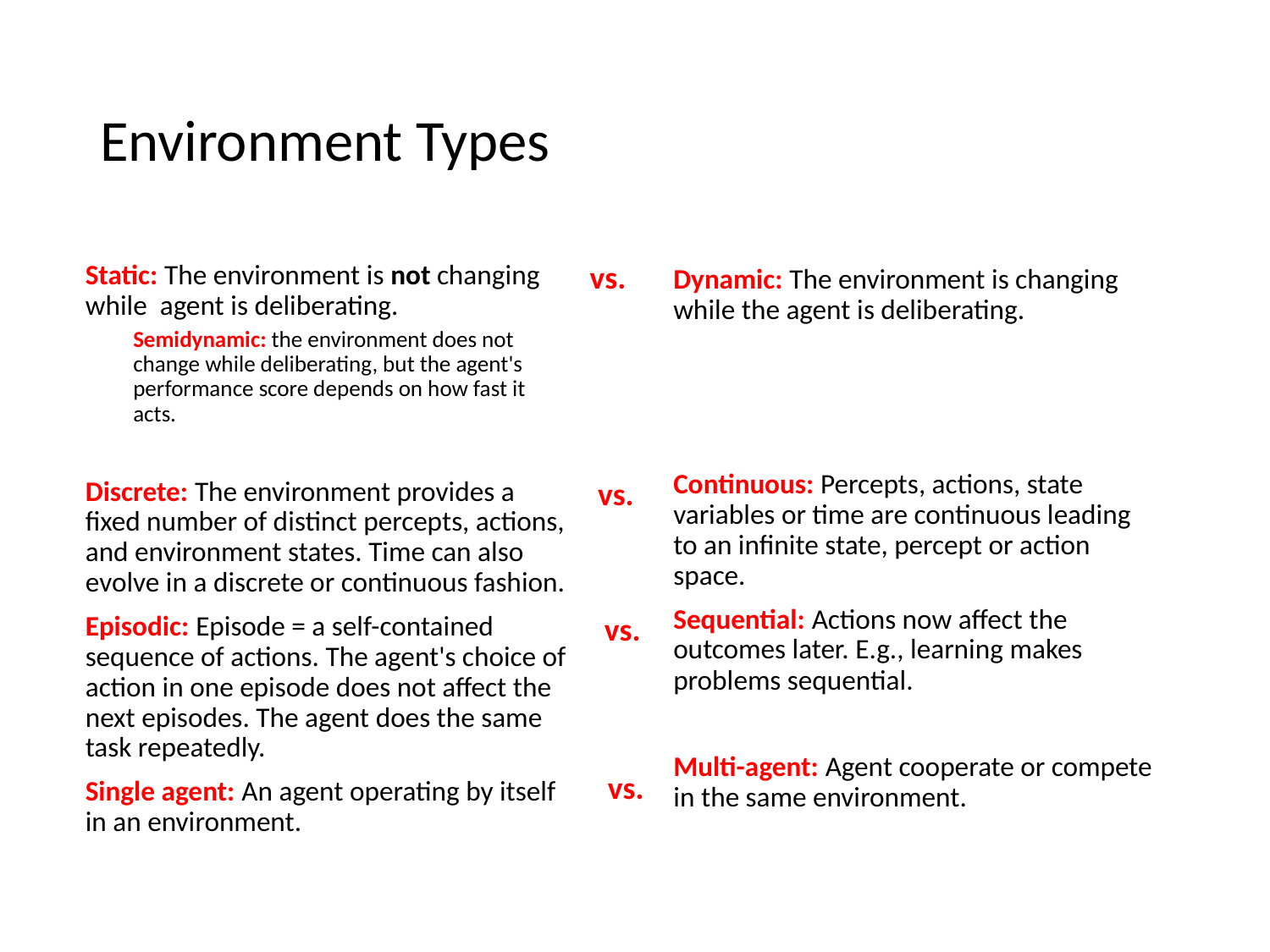

# Environment Types
vs.
Static: The environment is not changing while  agent is deliberating.
Semidynamic: the environment does not change while deliberating, but the agent's performance score depends on how fast it acts.

Discrete: The environment provides a fixed number of distinct percepts, actions, and environment states. Time can also evolve in a discrete or continuous fashion.
Episodic: Episode = a self-contained sequence of actions. The agent's choice of action in one episode does not affect the next episodes. The agent does the same task repeatedly.
Single agent: An agent operating by itself in an environment.
Dynamic: The environment is changing while the agent is deliberating.

Continuous: Percepts, actions, state variables or time are continuous leading to an infinite state, percept or action space.
Sequential: Actions now affect the outcomes later. E.g., learning makes problems sequential.

Multi-agent: Agent cooperate or compete in the same environment.

vs.
vs.
vs.